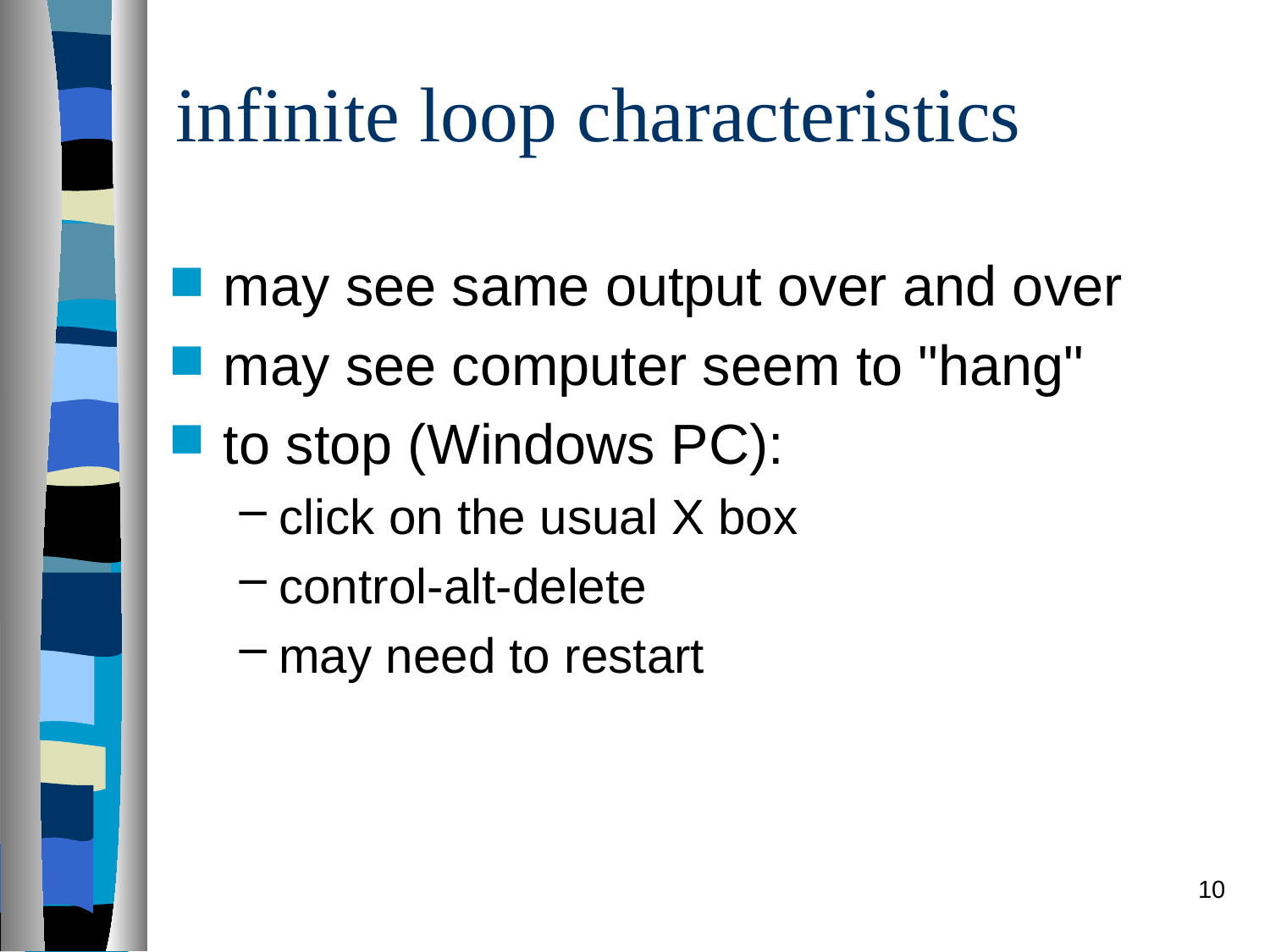

# infinite loop characteristics
may see same output over and over
may see computer seem to "hang"
to stop (Windows PC):
click on the usual X box
control-alt-delete
may need to restart
10